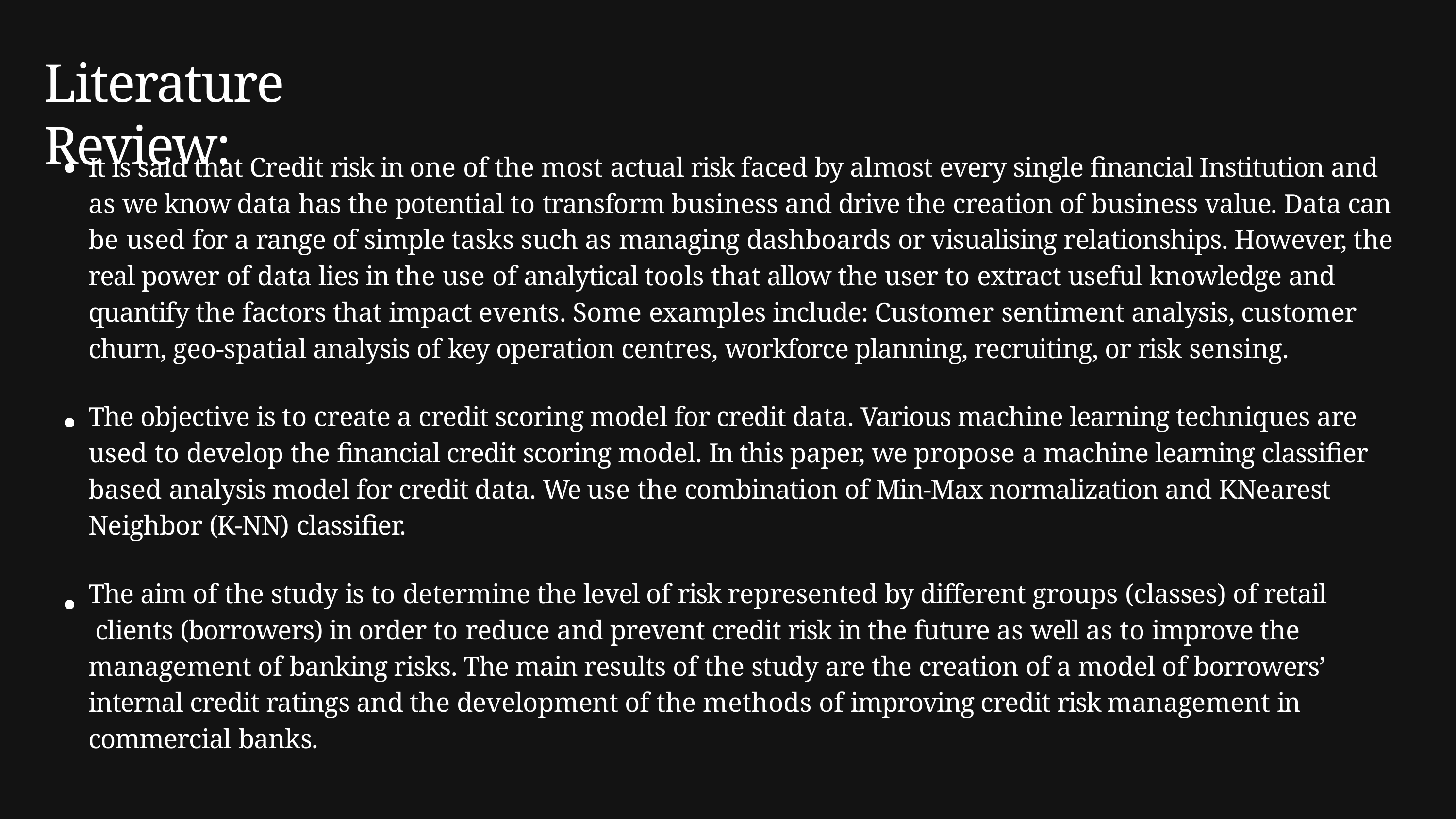

# Literature Review:
It is said that Credit risk in one of the most actual risk faced by almost every single financial Institution and  as we know data has the potential to transform business and drive the creation of business value. Data can  be used for a range of simple tasks such as managing dashboards or visualising relationships. However, the  real power of data lies in the use of analytical tools that allow the user to extract useful knowledge and  quantify the factors that impact events. Some examples include: Customer sentiment analysis, customer  churn, geo-spatial analysis of key operation centres, workforce planning, recruiting, or risk sensing.

The objective is to create a credit scoring model for credit data. Various machine learning techniques are  used to develop the financial credit scoring model. In this paper, we propose a machine learning classifier  based analysis model for credit data. We use the combination of Min-Max normalization and KNearest  Neighbor (K-NN) classifier.

The aim of the study is to determine the level of risk represented by different groups (classes) of retail  clients (borrowers) in order to reduce and prevent credit risk in the future as well as to improve the  management of banking risks. The main results of the study are the creation of a model of borrowers’  internal credit ratings and the development of the methods of improving credit risk management in  commercial banks.